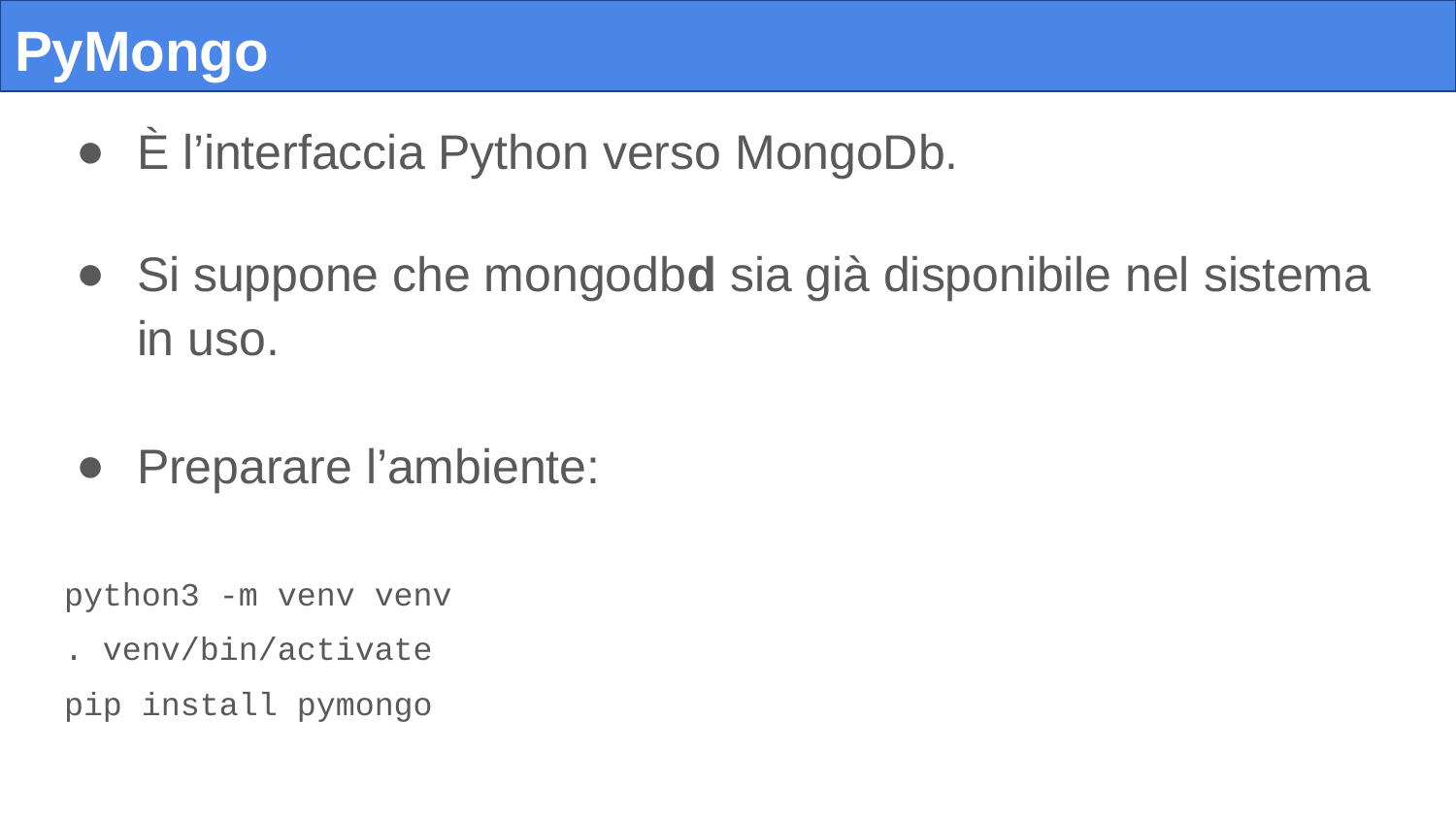

# PyMongo
È l’interfaccia Python verso MongoDb.
Si suppone che mongodbd sia già disponibile nel sistema in uso.
Preparare l’ambiente:
python3 -m venv venv
. venv/bin/activate
pip install pymongo